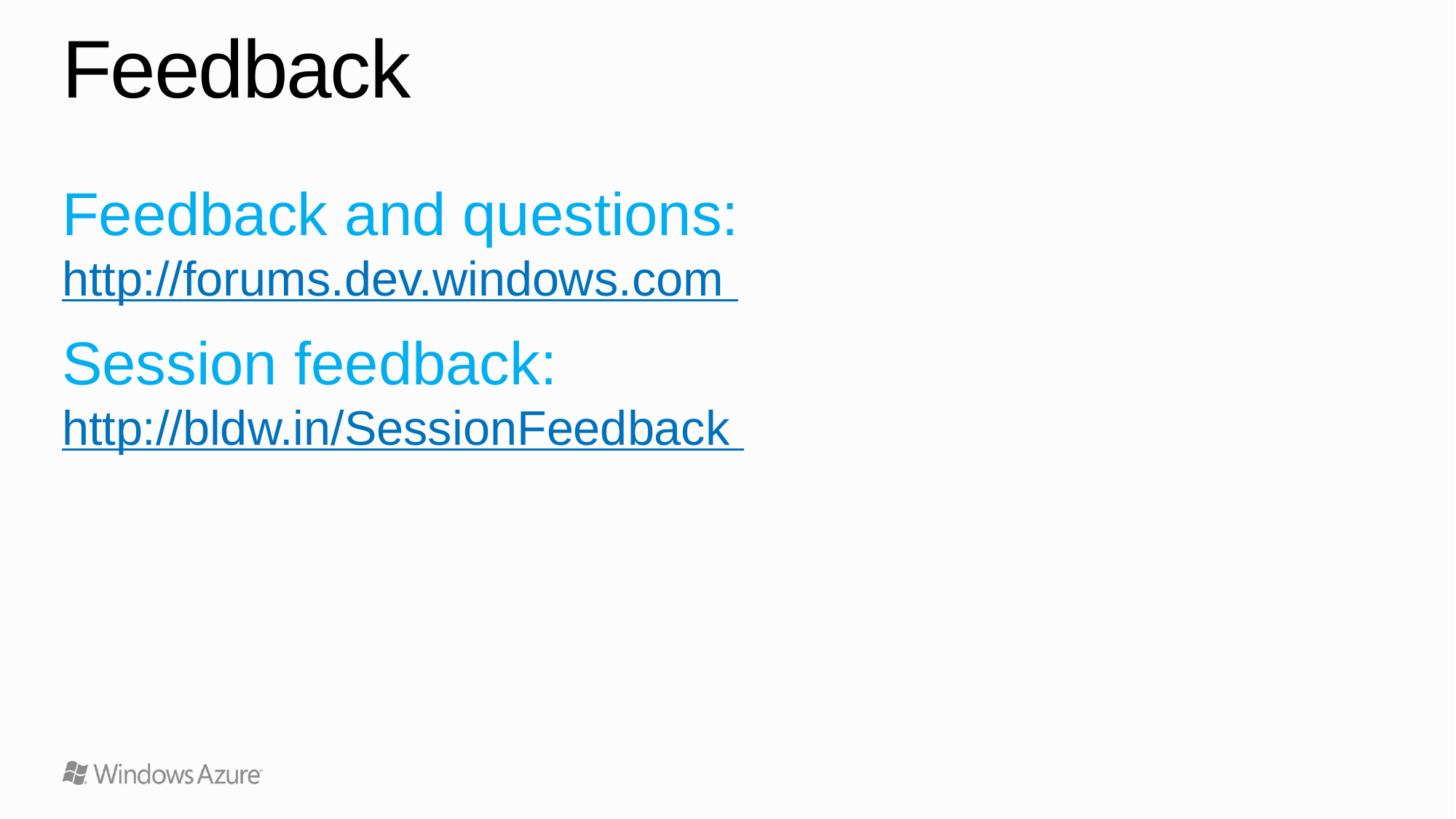

# Feedback
Feedback and questions:
http://forums.dev.windows.com
Session feedback:
http://bldw.in/SessionFeedback